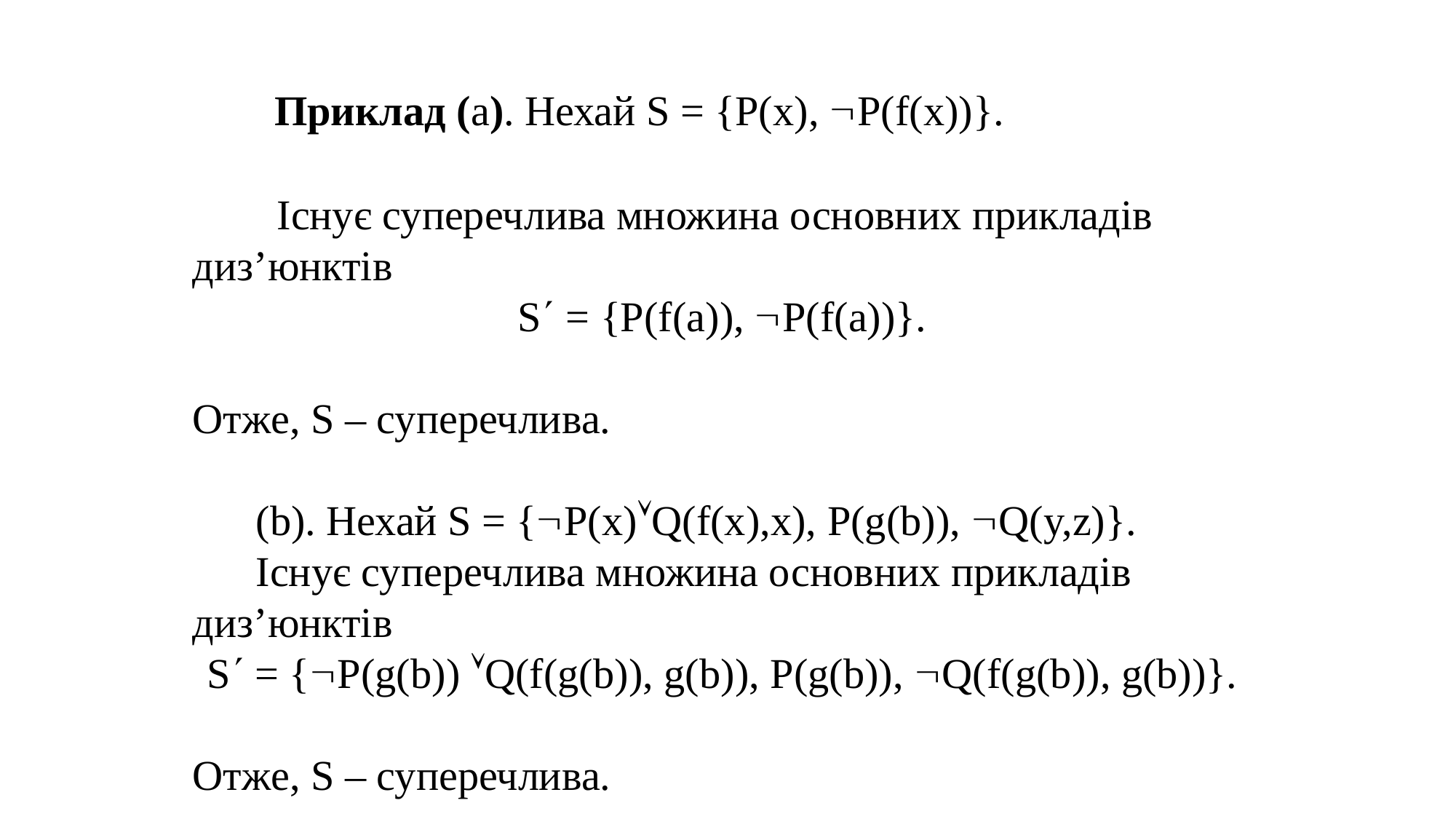

Приклад (а). Нехай S = {P(x), ¬P(f(x))}.

        Існує суперечлива множина основних прикладів диз’юнктів
S′ = {P(f(a)), ¬P(f(a))}.

Отже, S – суперечлива.

      (b). Нехай S = {¬P(x)∨Q(f(x),x), P(g(b)), ¬Q(y,z)}.
      Існує суперечлива множина основних прикладів диз’юнктів
S′ = {¬P(g(b)) ∨Q(f(g(b)), g(b)), P(g(b)), ¬Q(f(g(b)), g(b))}.

Отже, S – суперечлива.